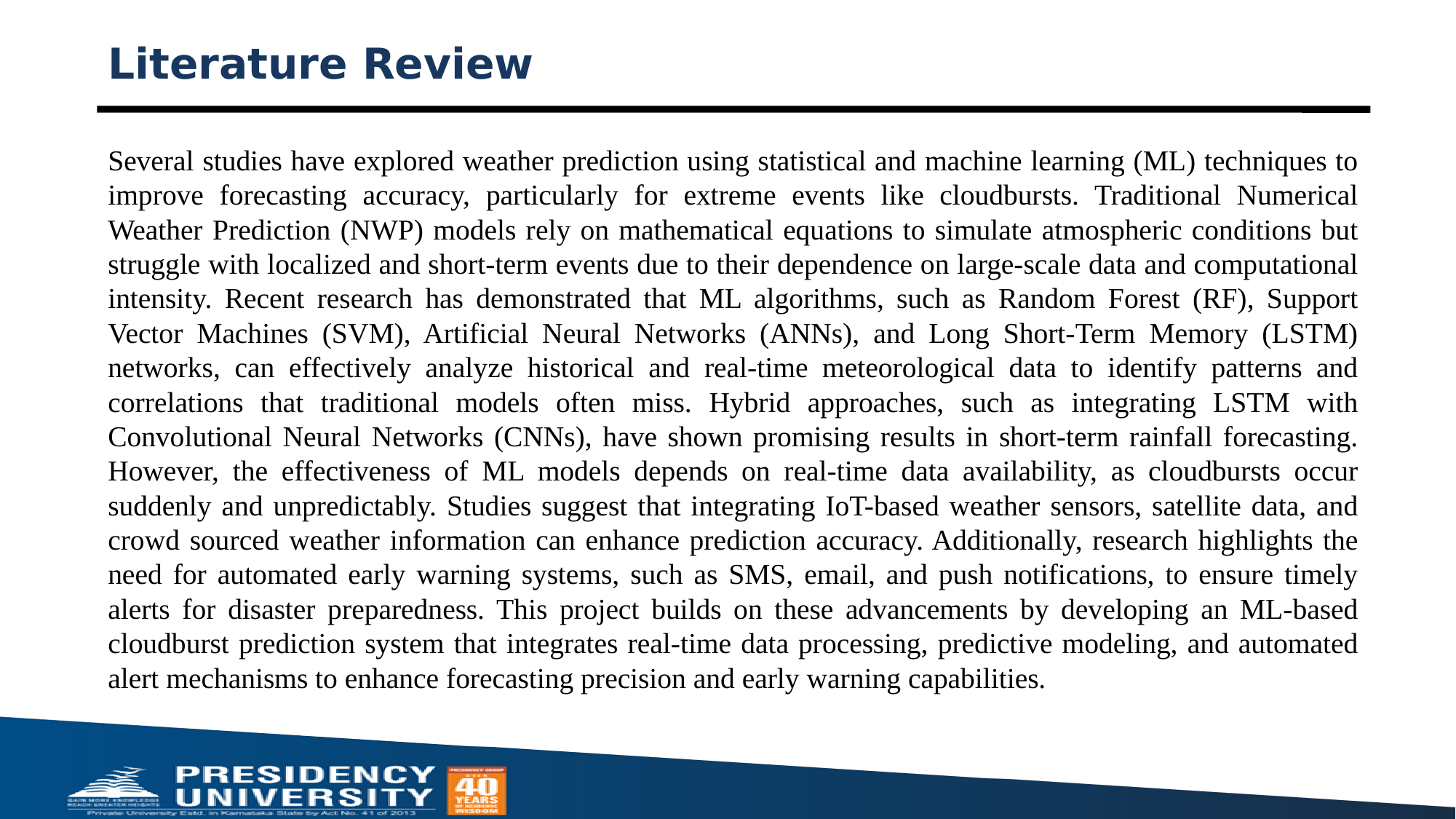

# Literature Review
Several studies have explored weather prediction using statistical and machine learning (ML) techniques to improve forecasting accuracy, particularly for extreme events like cloudbursts. Traditional Numerical Weather Prediction (NWP) models rely on mathematical equations to simulate atmospheric conditions but struggle with localized and short-term events due to their dependence on large-scale data and computational intensity. Recent research has demonstrated that ML algorithms, such as Random Forest (RF), Support Vector Machines (SVM), Artificial Neural Networks (ANNs), and Long Short-Term Memory (LSTM) networks, can effectively analyze historical and real-time meteorological data to identify patterns and correlations that traditional models often miss. Hybrid approaches, such as integrating LSTM with Convolutional Neural Networks (CNNs), have shown promising results in short-term rainfall forecasting. However, the effectiveness of ML models depends on real-time data availability, as cloudbursts occur suddenly and unpredictably. Studies suggest that integrating IoT-based weather sensors, satellite data, and crowd sourced weather information can enhance prediction accuracy. Additionally, research highlights the need for automated early warning systems, such as SMS, email, and push notifications, to ensure timely alerts for disaster preparedness. This project builds on these advancements by developing an ML-based cloudburst prediction system that integrates real-time data processing, predictive modeling, and automated alert mechanisms to enhance forecasting precision and early warning capabilities.